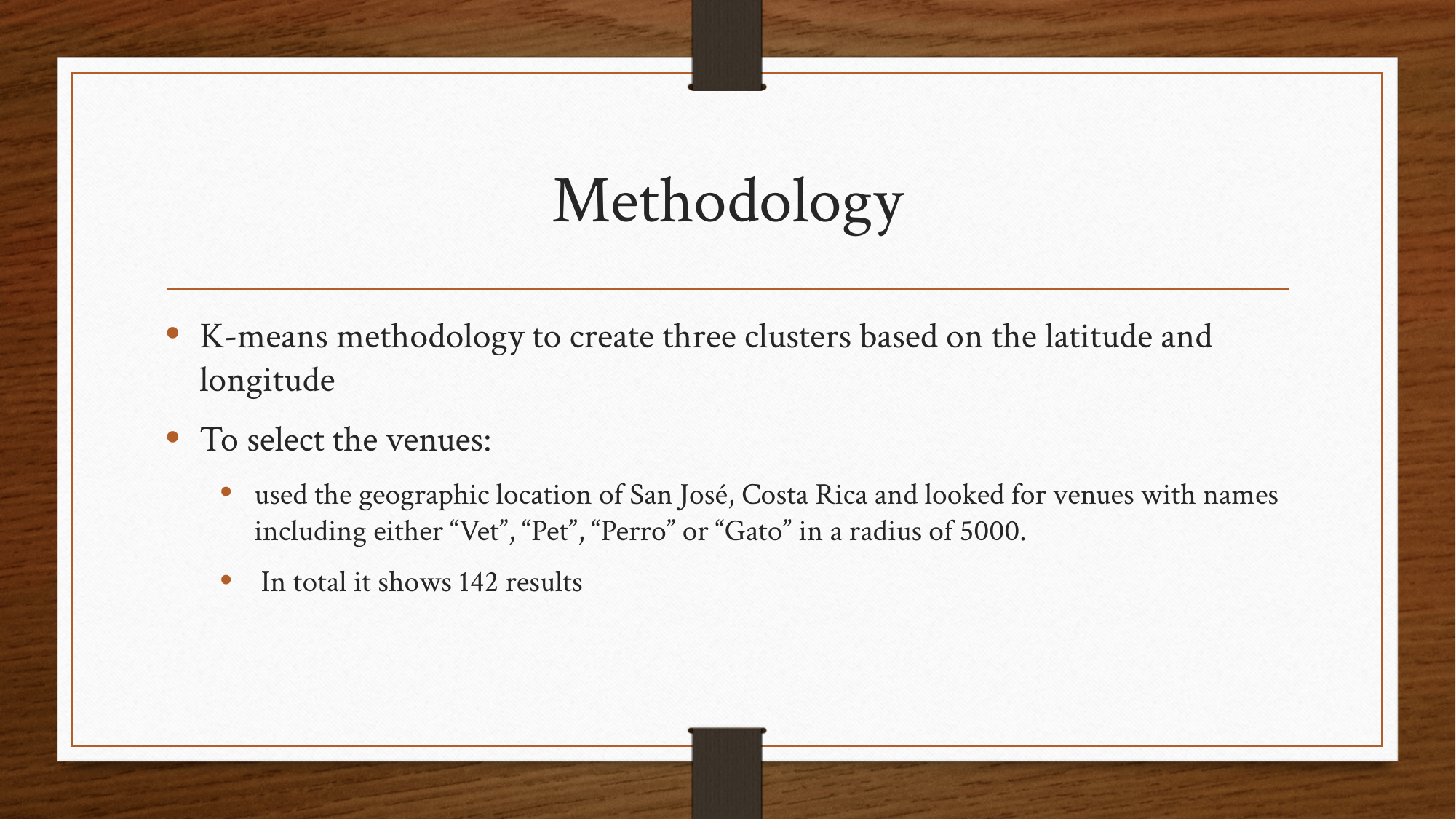

# Methodology
K-means methodology to create three clusters based on the latitude and longitude
To select the venues:
used the geographic location of San José, Costa Rica and looked for venues with names including either “Vet”, “Pet”, “Perro” or “Gato” in a radius of 5000.
 In total it shows 142 results